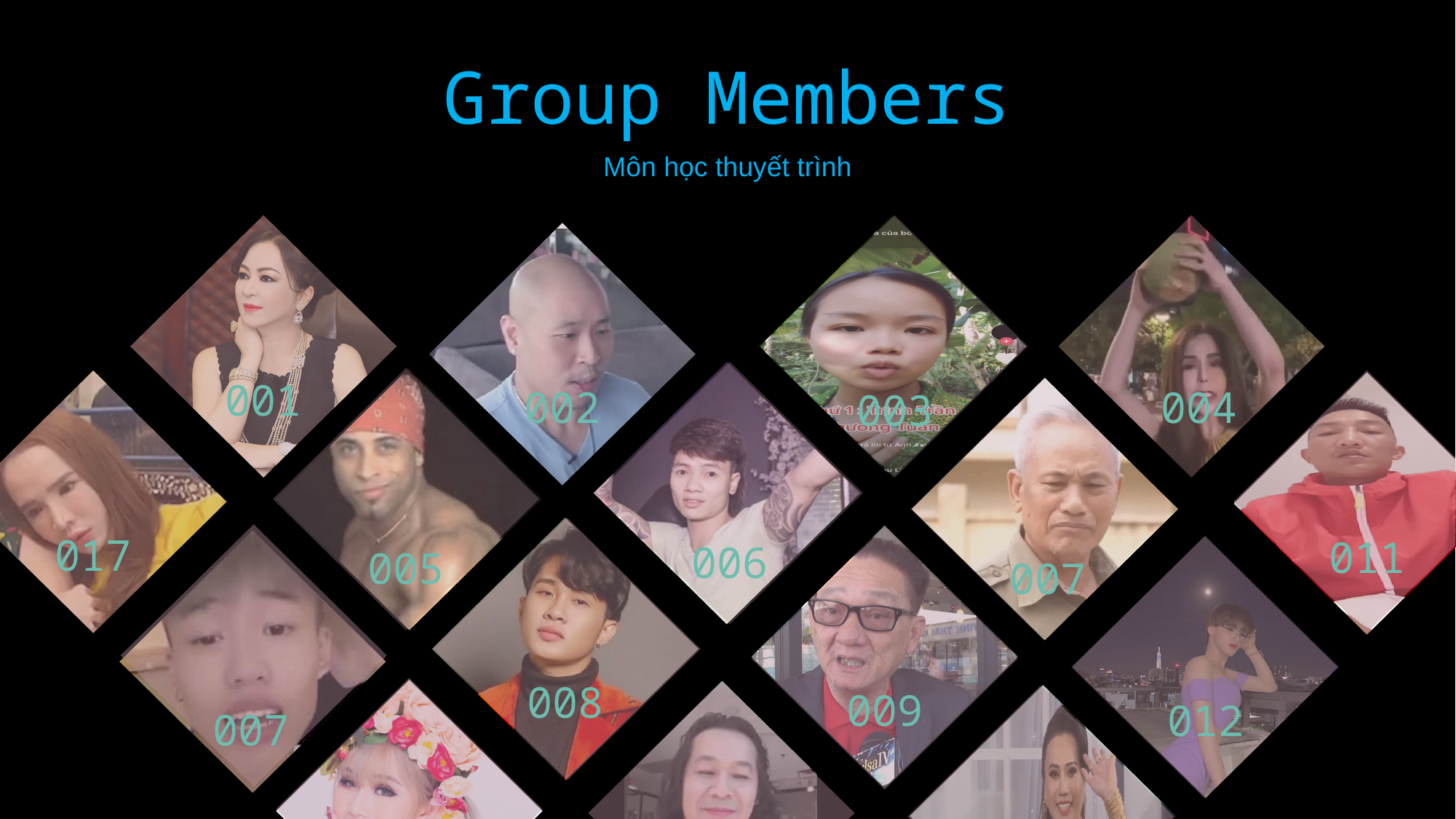

Group Members
Môn học thuyết trình

004

003

001

002

006

005

011

017

007

008

007

009

012

014

015

016